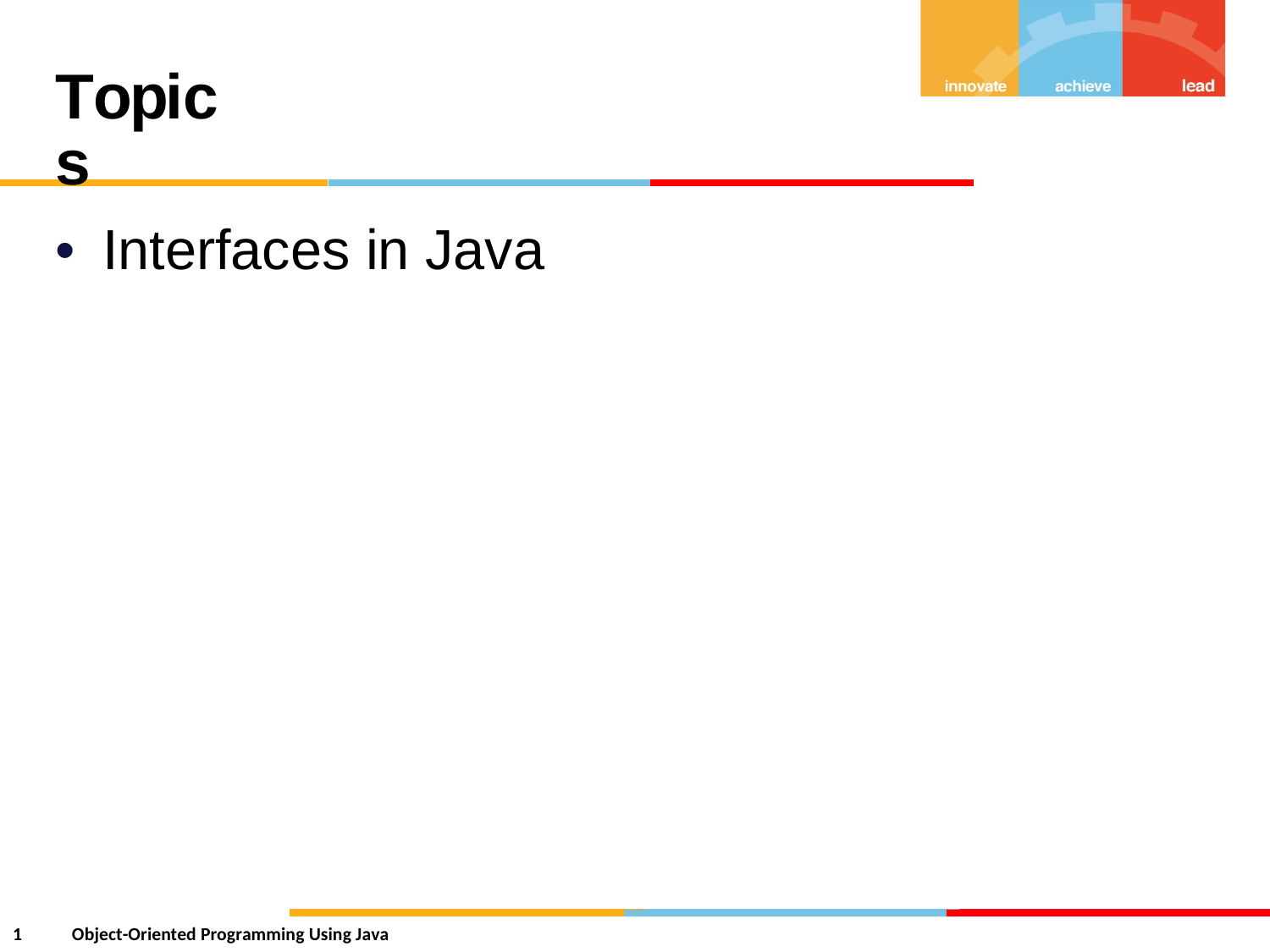

Topics

•
Interfaces
in
Java

1
Object-Oriented Programming Using Java